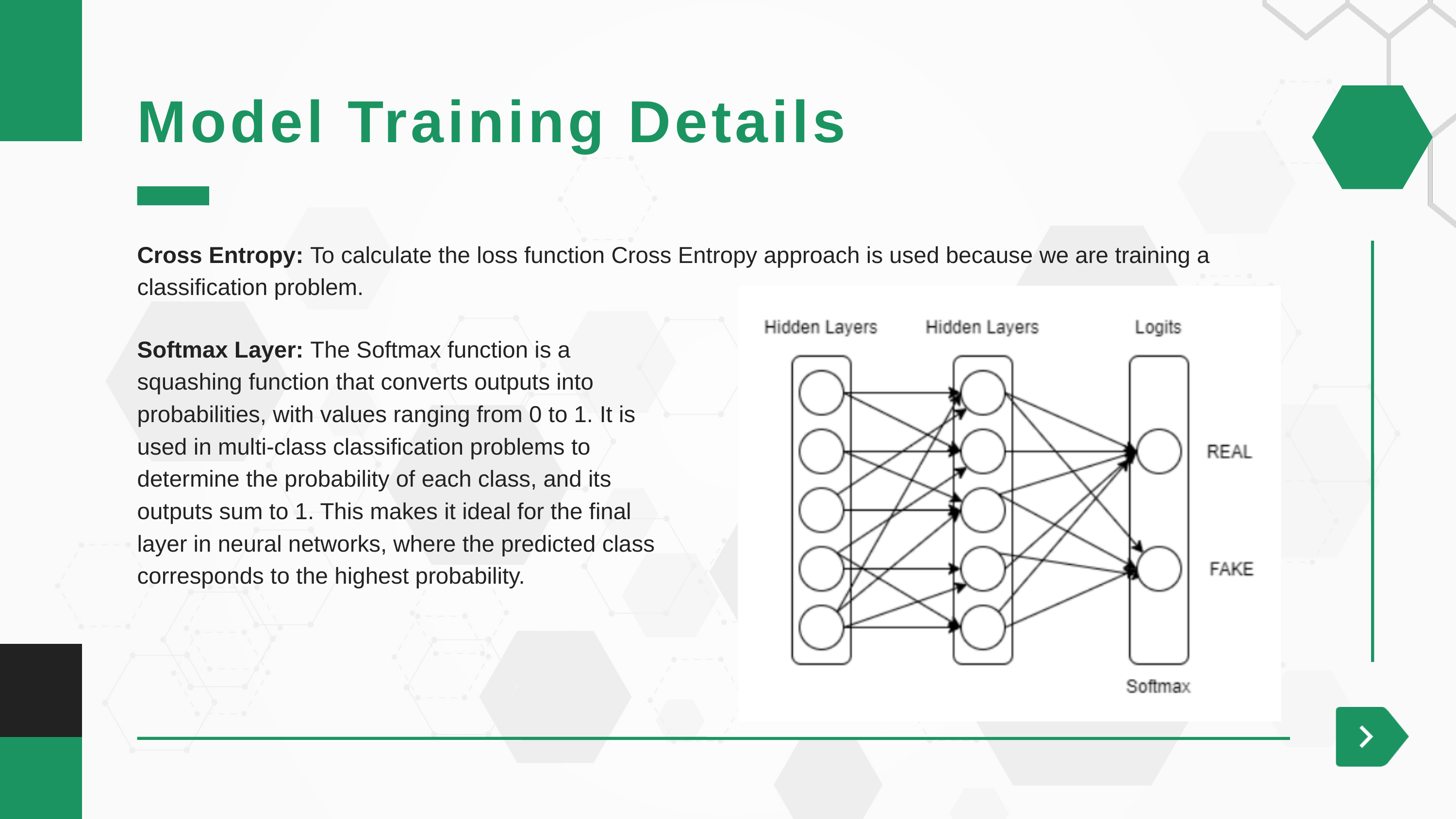

Model Training Details

Cross Entropy: To calculate the loss function Cross Entropy approach is used because we are training a classification problem.

Softmax Layer: The Softmax function is a squashing function that converts outputs into probabilities, with values ranging from 0 to 1. It is used in multi-class classification problems to determine the probability of each class, and its outputs sum to 1. This makes it ideal for the final layer in neural networks, where the predicted class corresponds to the highest probability.